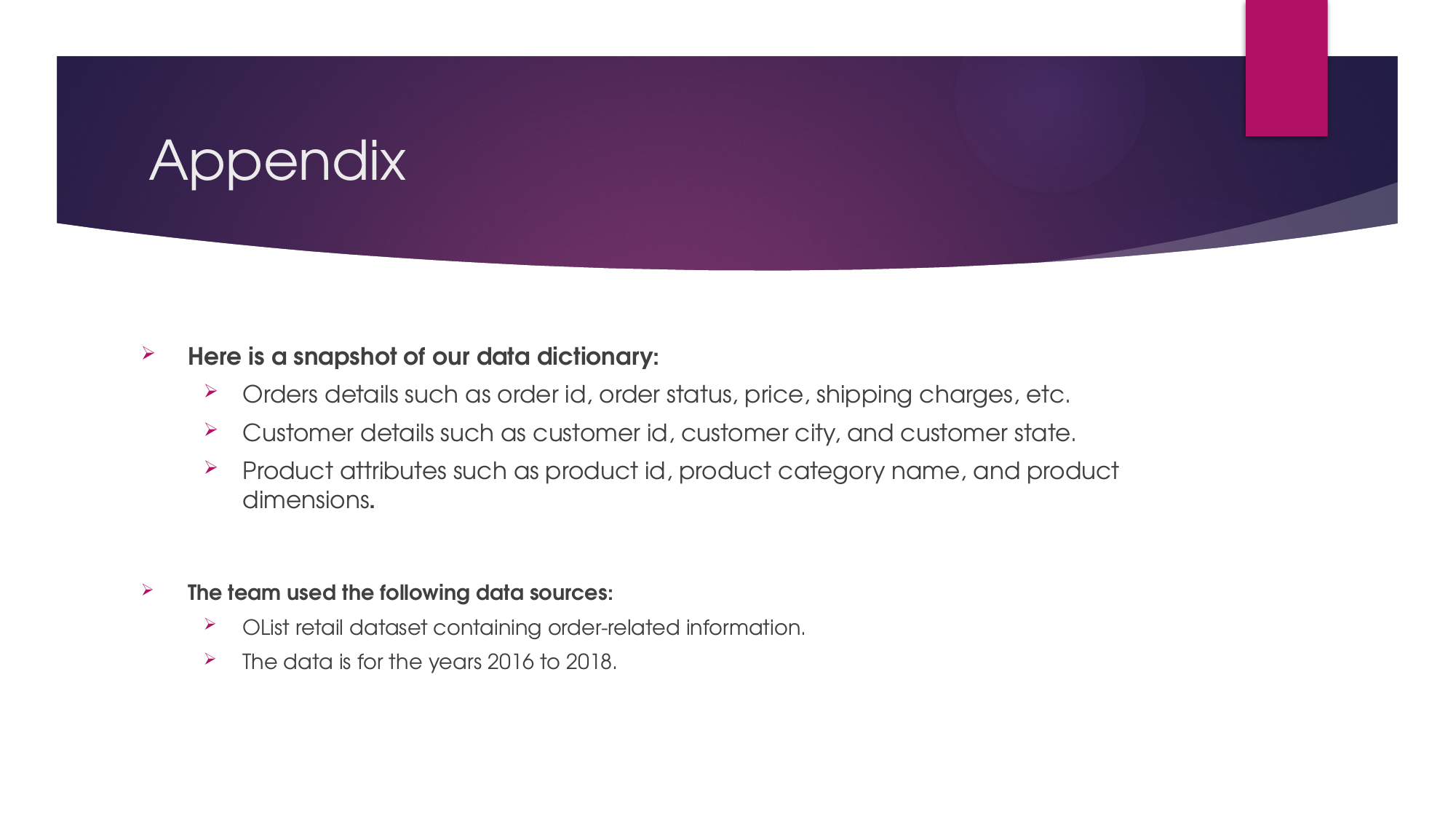

# Appendix
Here is a snapshot of our data dictionary:
Orders details such as order id, order status, price, shipping charges, etc.
Customer details such as customer id, customer city, and customer state.
Product attributes such as product id, product category name, and product dimensions.

The team used the following data sources:
OList retail dataset containing order-related information.
The data is for the years 2016 to 2018.